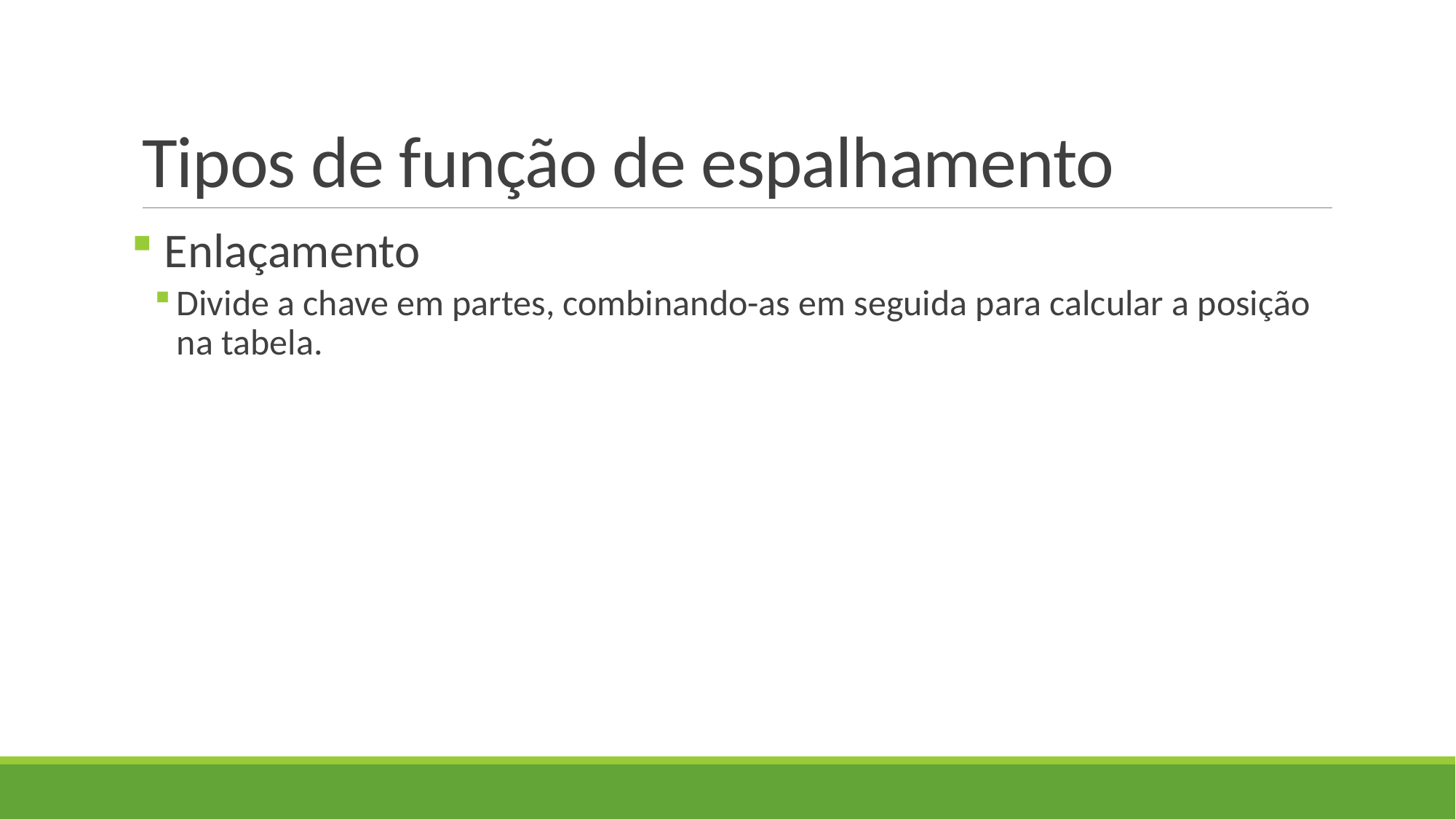

# Tipos de função de espalhamento
 Enlaçamento
Divide a chave em partes, combinando-as em seguida para calcular a posição na tabela.